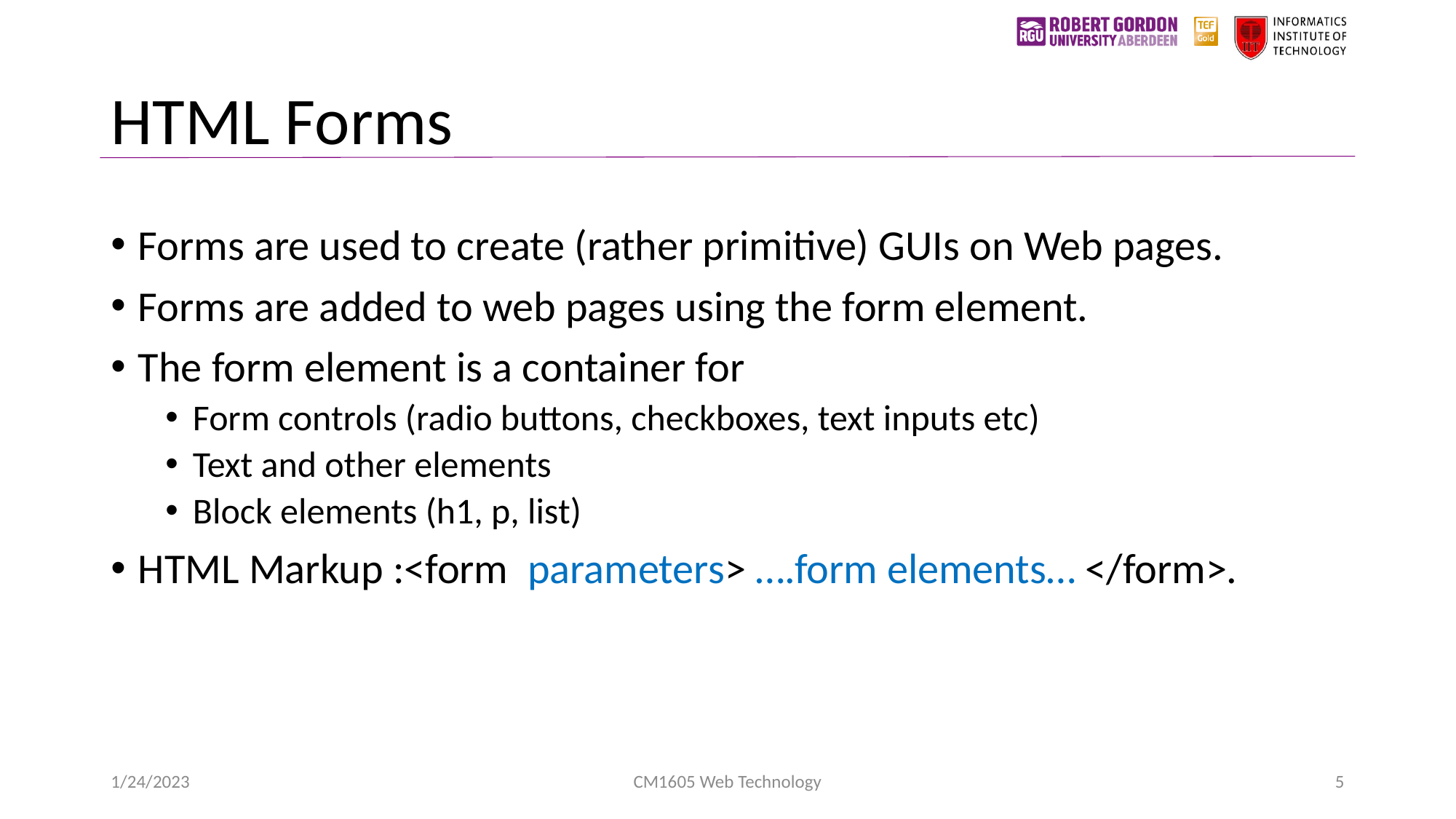

# HTML Forms
Forms are used to create (rather primitive) GUIs on Web pages.
Forms are added to web pages using the form element.
The form element is a container for
Form controls (radio buttons, checkboxes, text inputs etc)
Text and other elements
Block elements (h1, p, list)
HTML Markup :<form  parameters> ….form elements… </form>.

1/24/2023
CM1605 Web Technology
5